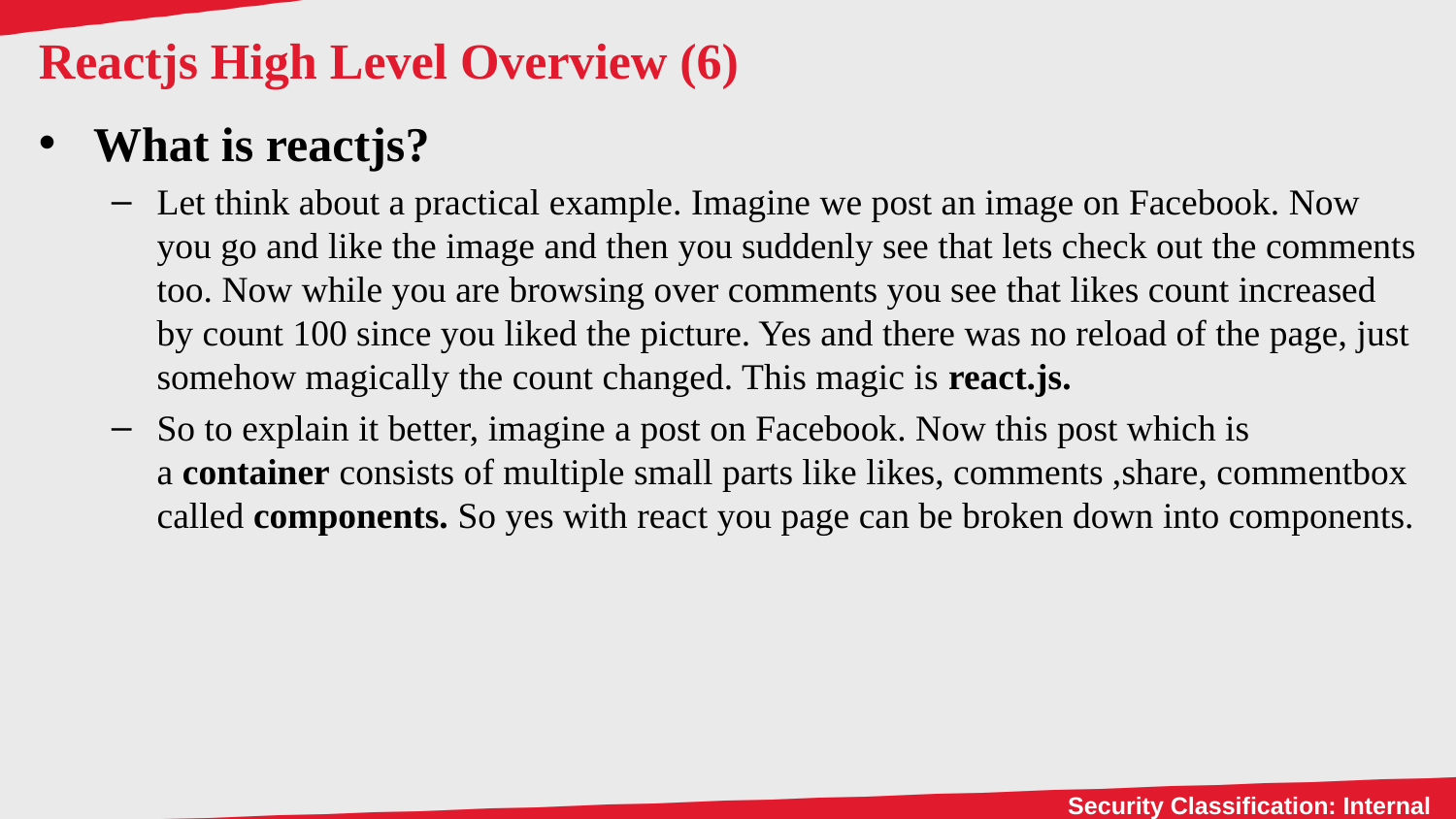

# Reactjs High Level Overview (6)
What is reactjs?
Let think about a practical example. Imagine we post an image on Facebook. Now you go and like the image and then you suddenly see that lets check out the comments too. Now while you are browsing over comments you see that likes count increased by count 100 since you liked the picture. Yes and there was no reload of the page, just somehow magically the count changed. This magic is react.js.
So to explain it better, imagine a post on Facebook. Now this post which is a container consists of multiple small parts like likes, comments ,share, commentbox called components. So yes with react you page can be broken down into components.